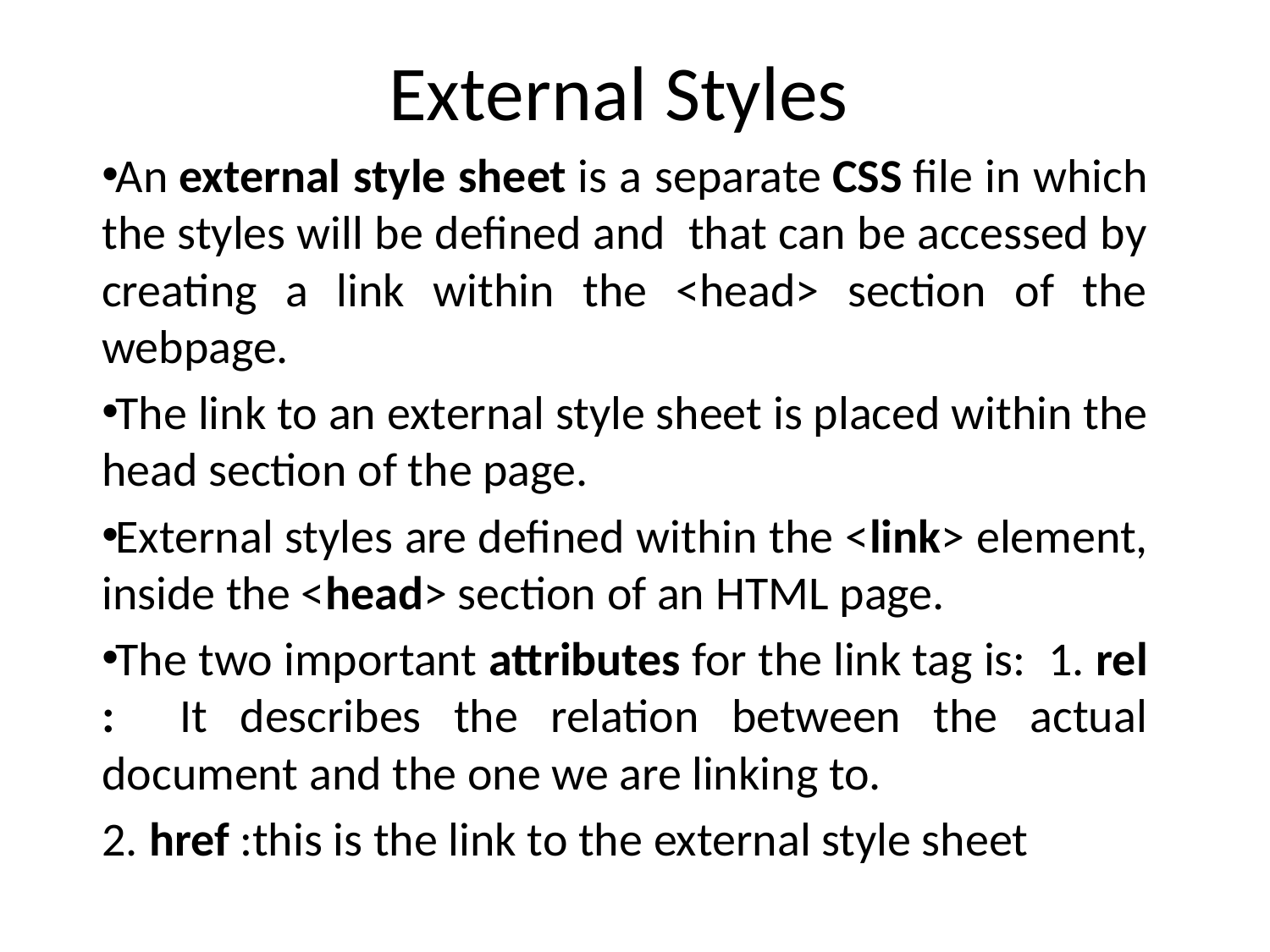

# External Styles
An external style sheet is a separate CSS file in which the styles will be defined and  that can be accessed by creating a link within the <head> section of the webpage.
The link to an external style sheet is placed within the head section of the page.
External styles are defined within the <link> element, inside the <head> section of an HTML page.
The two important attributes for the link tag is:  1. rel :  It describes the relation between the actual document and the one we are linking to.
2. href :this is the link to the external style sheet